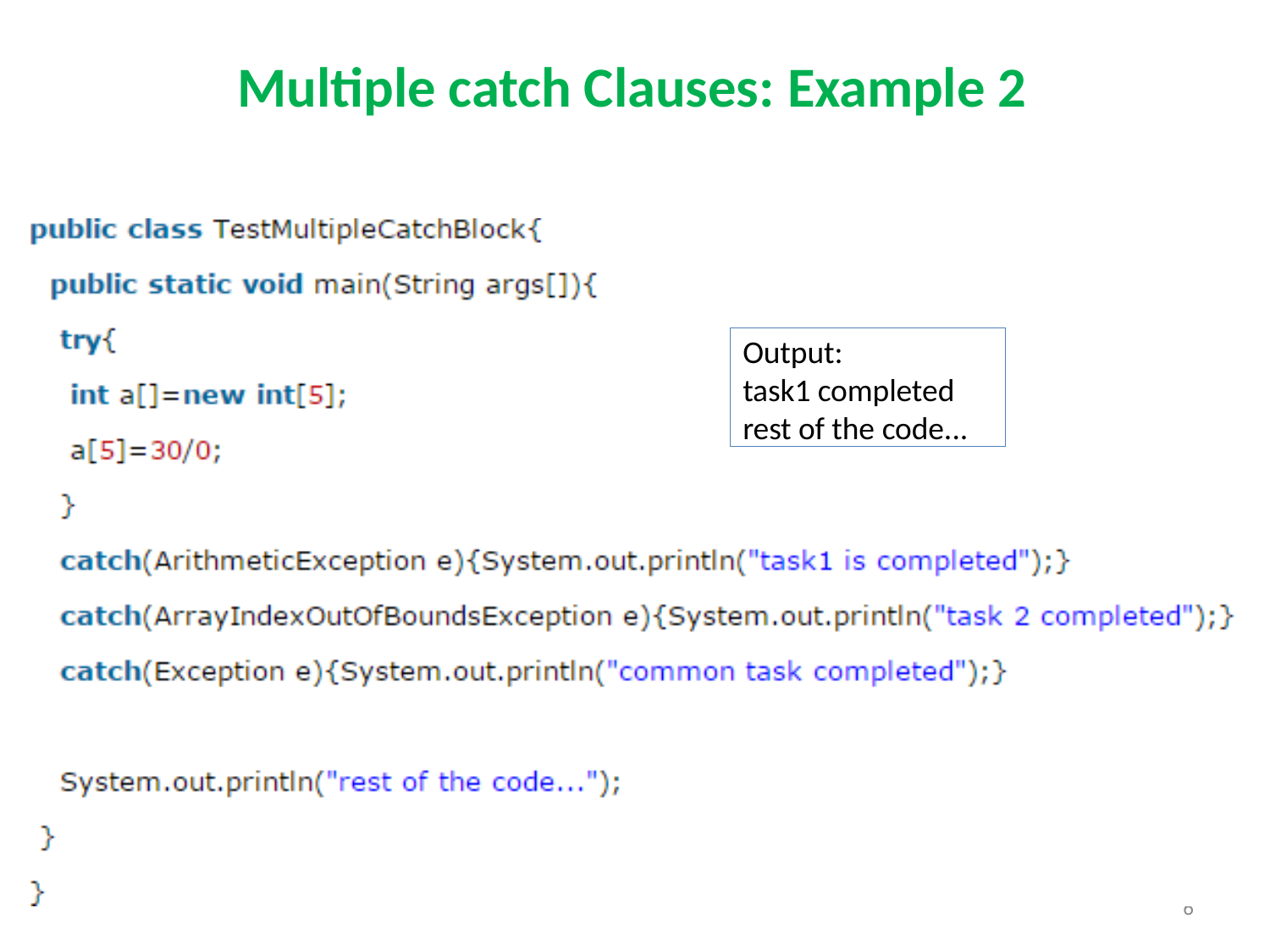

# Multiple catch Clauses: Example 2

Output:
task1 completed  rest of the code...
6